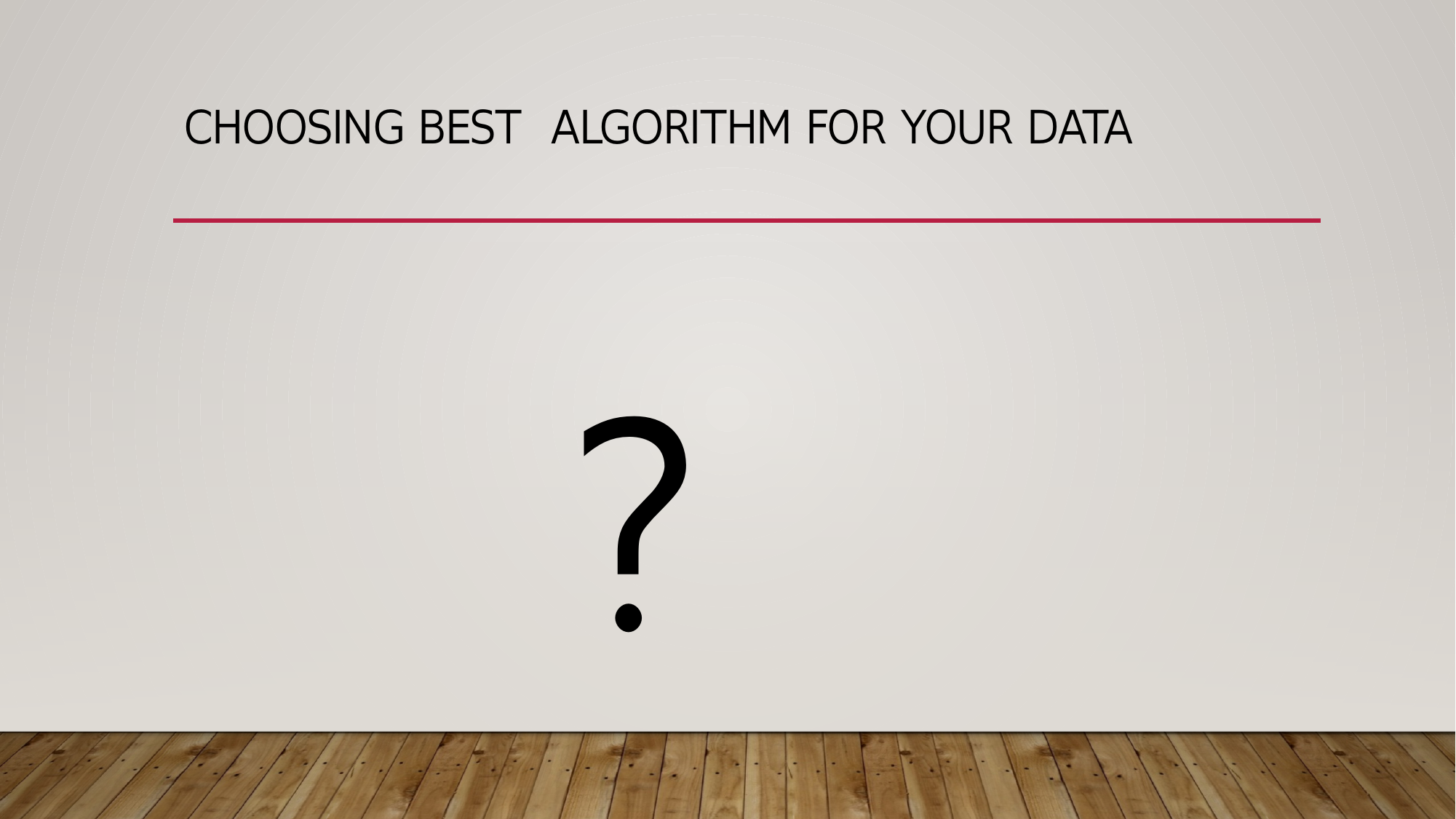

# Choosing Best  Algorithm for your Data
?